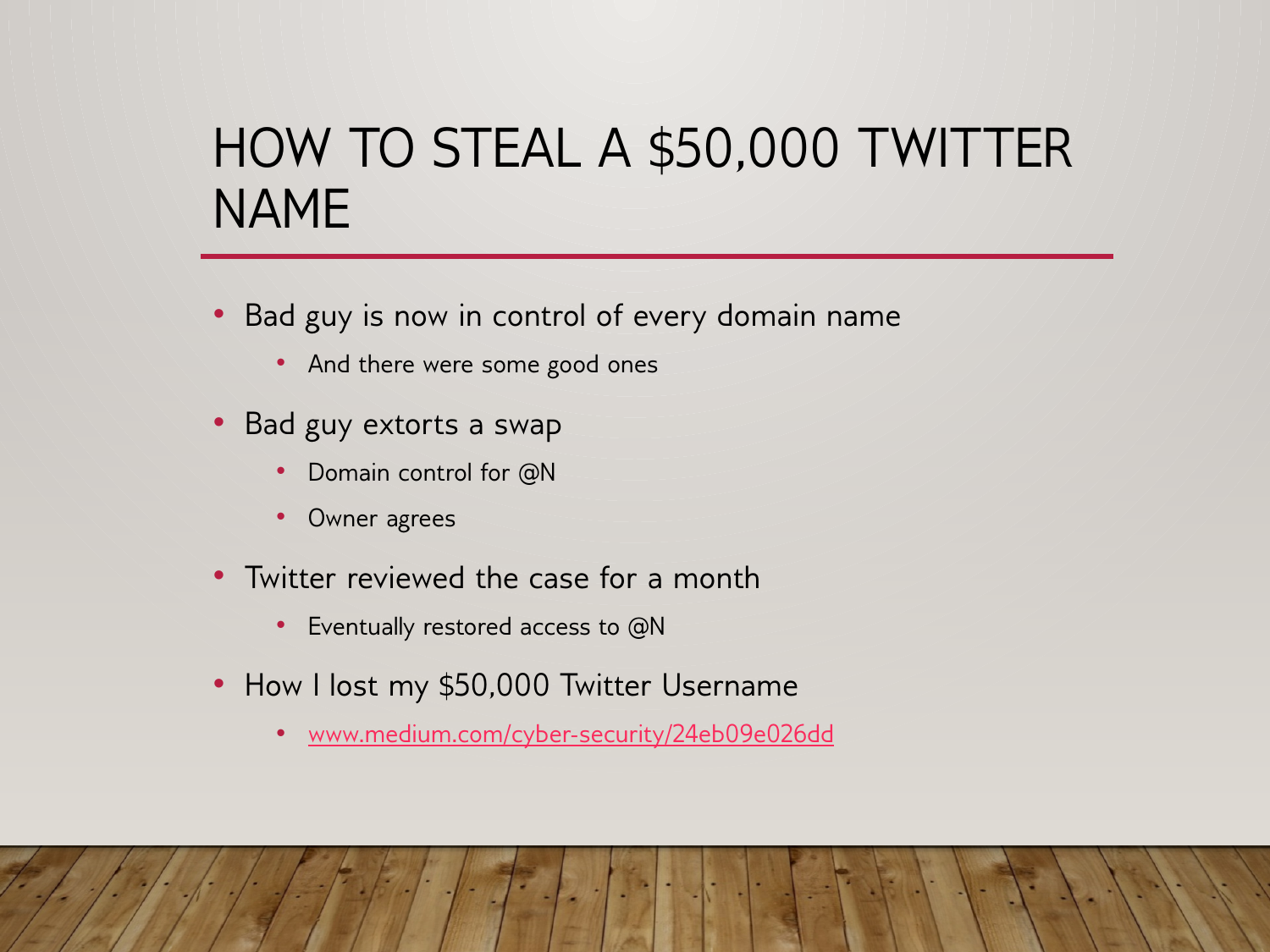

# How to Steal a $50,000 Twitter Name
Bad guy is now in control of every domain name
And there were some good ones
Bad guy extorts a swap
Domain control for @N
Owner agrees
Twitter reviewed the case for a month
Eventually restored access to @N
How I lost my $50,000 Twitter Username
www.medium.com/cyber-security/24eb09e026dd